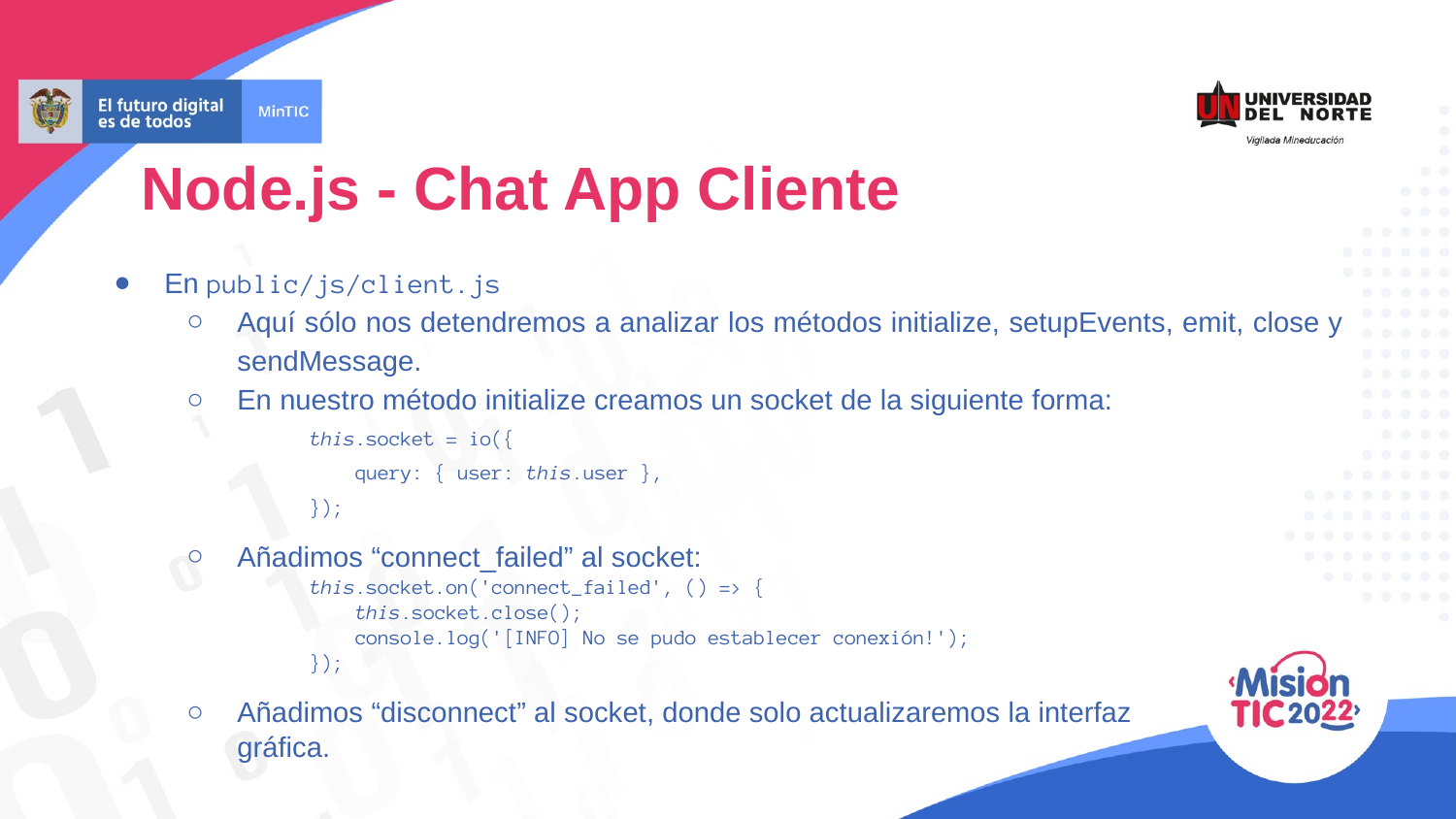

Node.js - Chat App Cliente
En public/js/client.js
Aquí sólo nos detendremos a analizar los métodos initialize, setupEvents, emit, close y sendMessage.
En nuestro método initialize creamos un socket de la siguiente forma:
this.socket = io({
    query: { user: this.user },
});
Añadimos “connect_failed” al socket:
this.socket.on('connect_failed', () => {
    this.socket.close();
    console.log('[INFO] No se pudo establecer conexión!');
});
Añadimos “disconnect” al socket, donde solo actualizaremos la interfaz
gráfica.